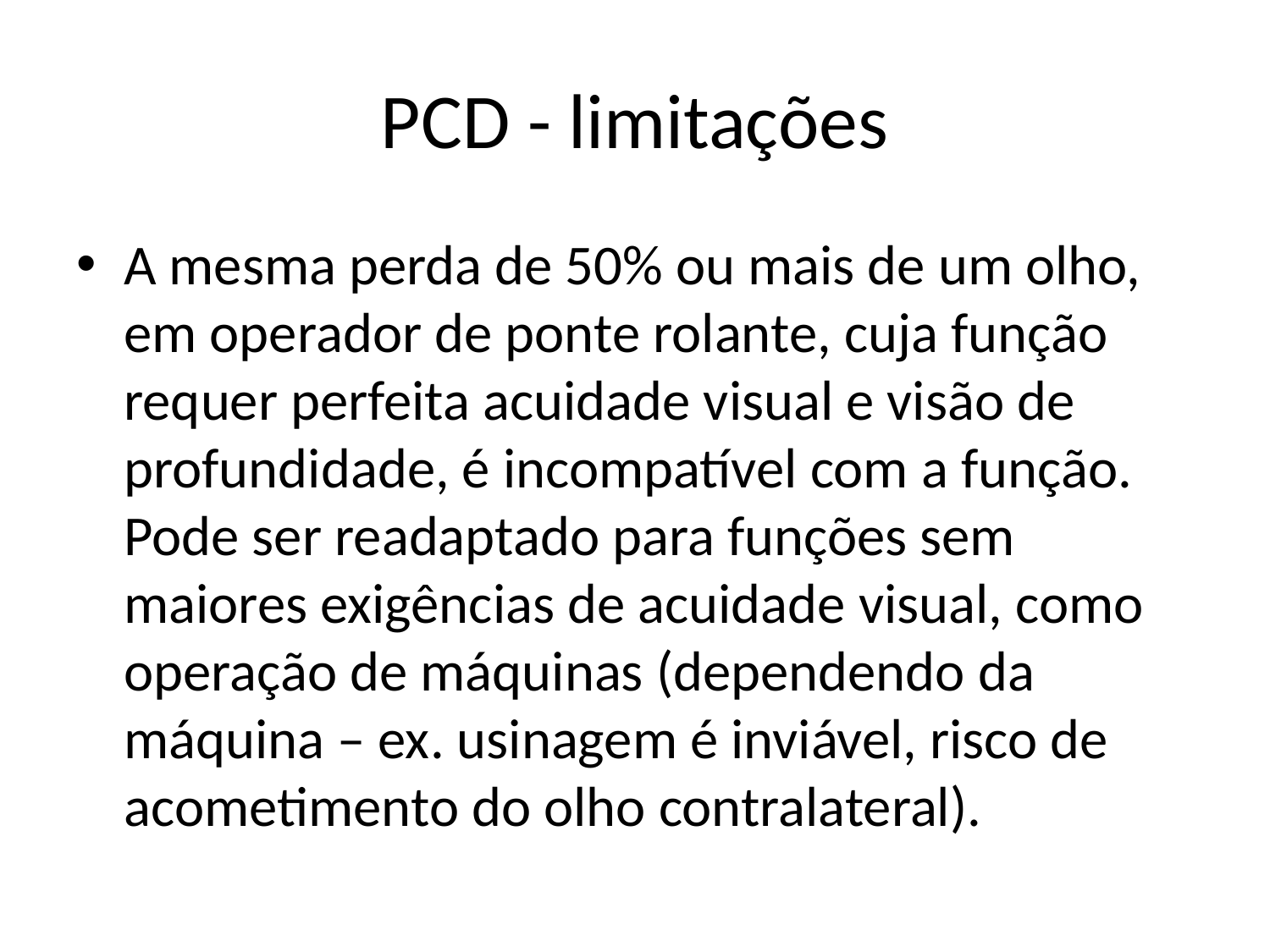

# PCD - limitações
A mesma perda de 50% ou mais de um olho, em operador de ponte rolante, cuja função requer perfeita acuidade visual e visão de profundidade, é incompatível com a função. Pode ser readaptado para funções sem maiores exigências de acuidade visual, como operação de máquinas (dependendo da máquina – ex. usinagem é inviável, risco de acometimento do olho contralateral).